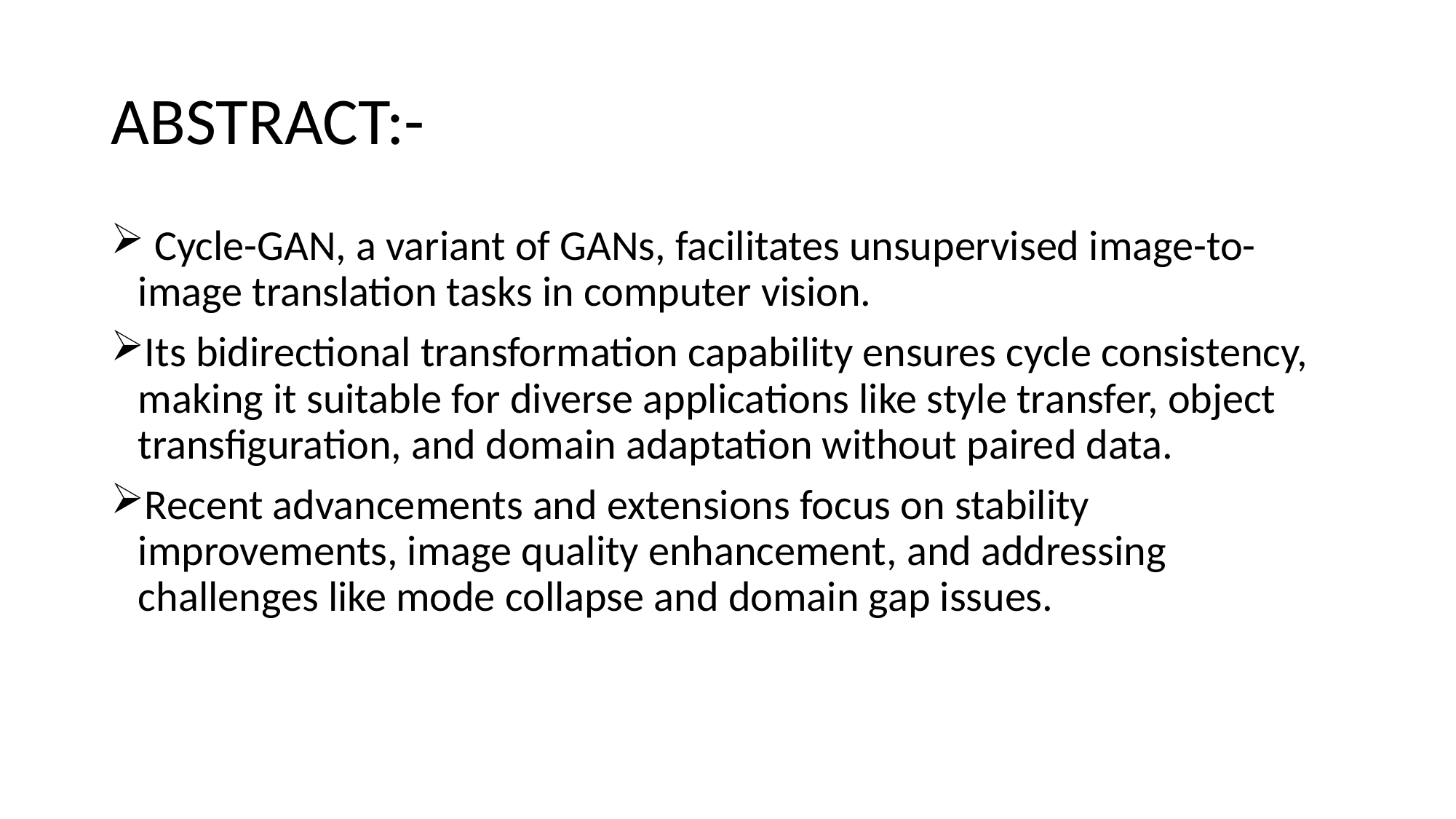

# ABSTRACT:-
 Cycle-GAN, a variant of GANs, facilitates unsupervised image-to-image translation tasks in computer vision.
Its bidirectional transformation capability ensures cycle consistency, making it suitable for diverse applications like style transfer, object transfiguration, and domain adaptation without paired data.
Recent advancements and extensions focus on stability improvements, image quality enhancement, and addressing challenges like mode collapse and domain gap issues.